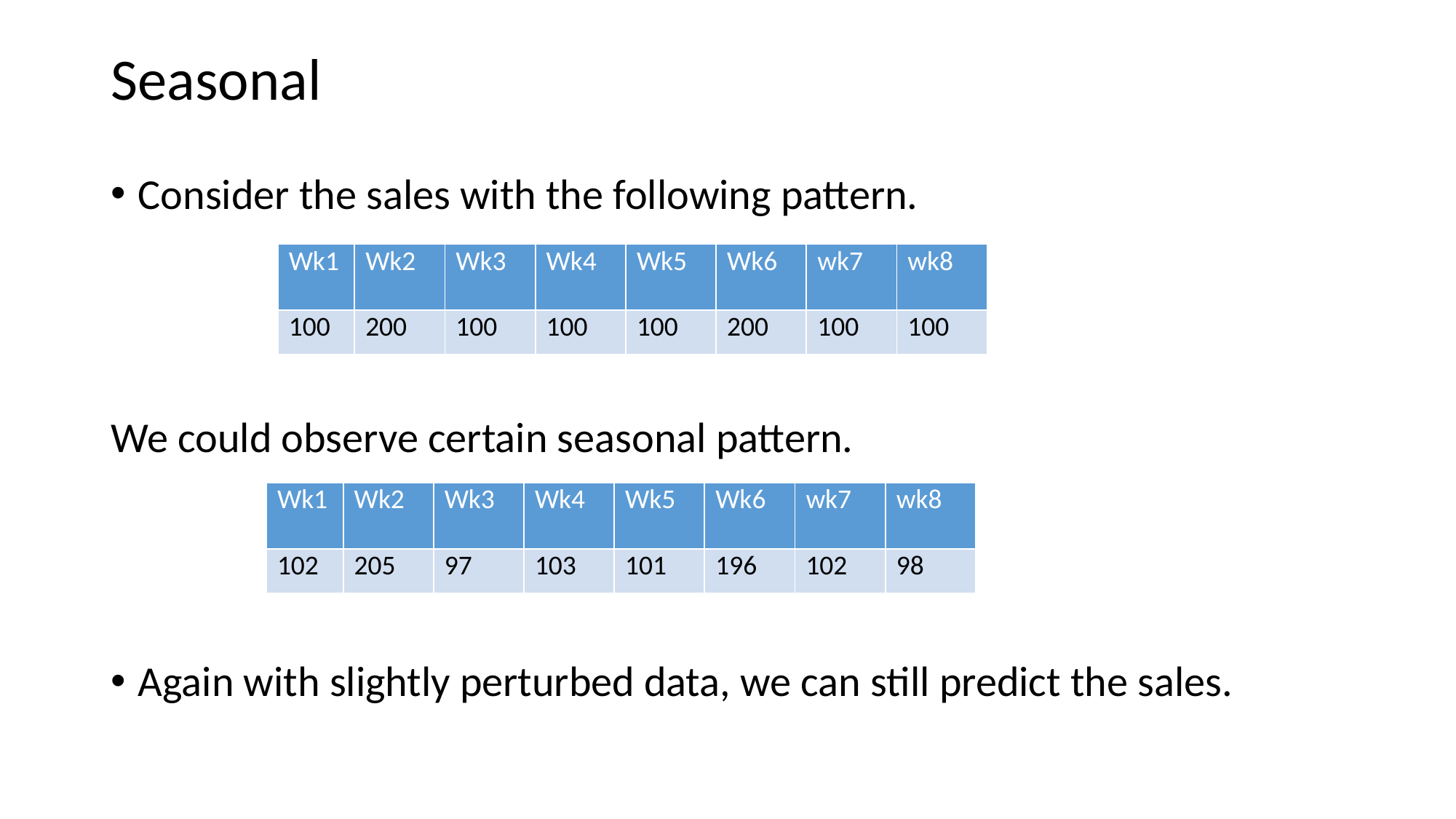

# Seasonal
Consider the sales with the following pattern.

We could observe certain seasonal pattern.

Again with slightly perturbed data, we can still predict the sales.
| Wk1 | Wk2 | Wk3 | Wk4 | Wk5 | Wk6 | wk7 | wk8 |
| --- | --- | --- | --- | --- | --- | --- | --- |
| 100 | 200 | 100 | 100 | 100 | 200 | 100 | 100 |
| Wk1 | Wk2 | Wk3 | Wk4 | Wk5 | Wk6 | wk7 | wk8 |
| --- | --- | --- | --- | --- | --- | --- | --- |
| 102 | 205 | 97 | 103 | 101 | 196 | 102 | 98 |